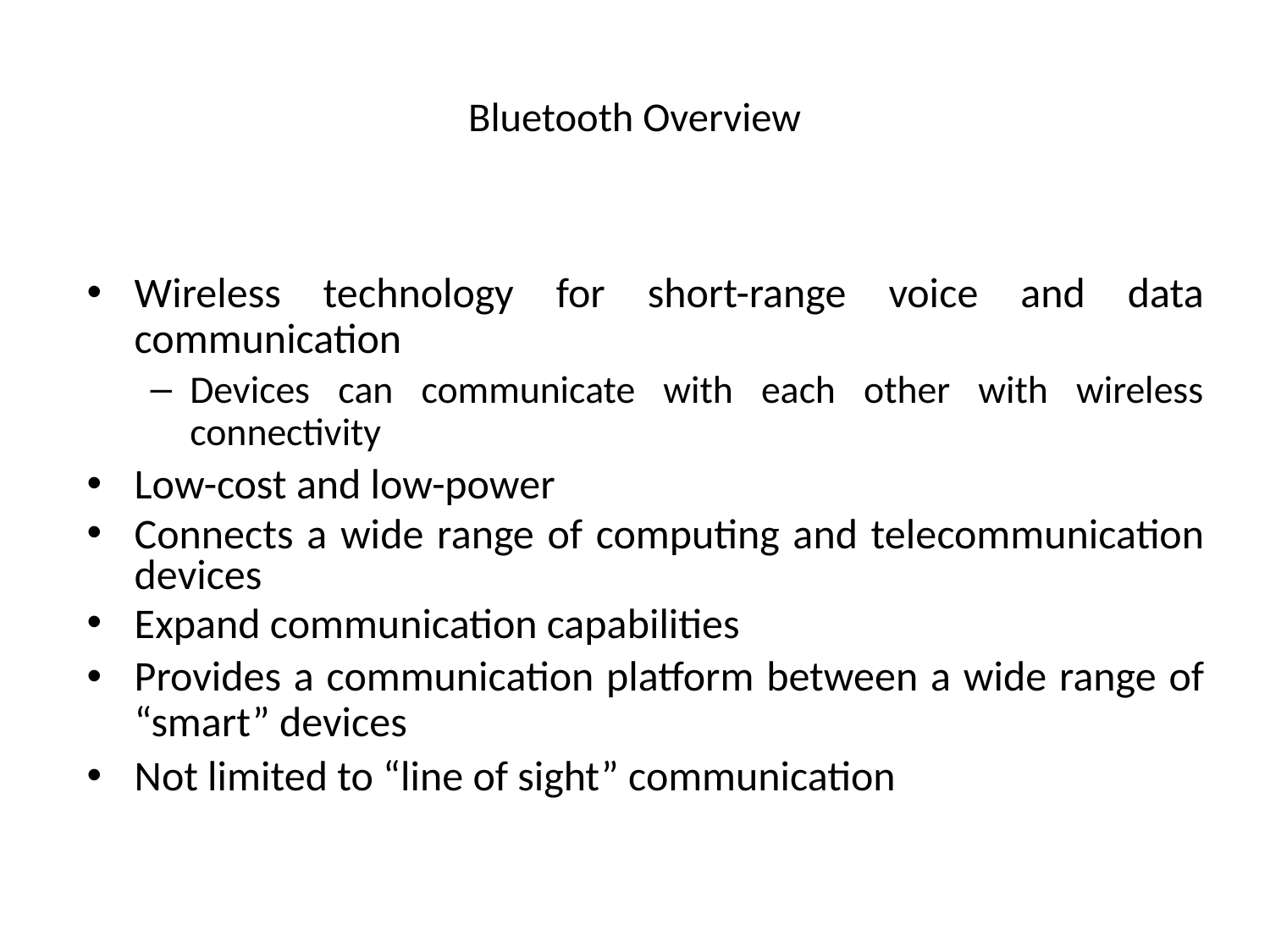

# Bluetooth Overview
Wireless technology for short-range voice and data communication
Devices can communicate with each other with wireless connectivity
Low-cost and low-power
Connects a wide range of computing and telecommunication devices
Expand communication capabilities
Provides a communication platform between a wide range of “smart” devices
Not limited to “line of sight” communication